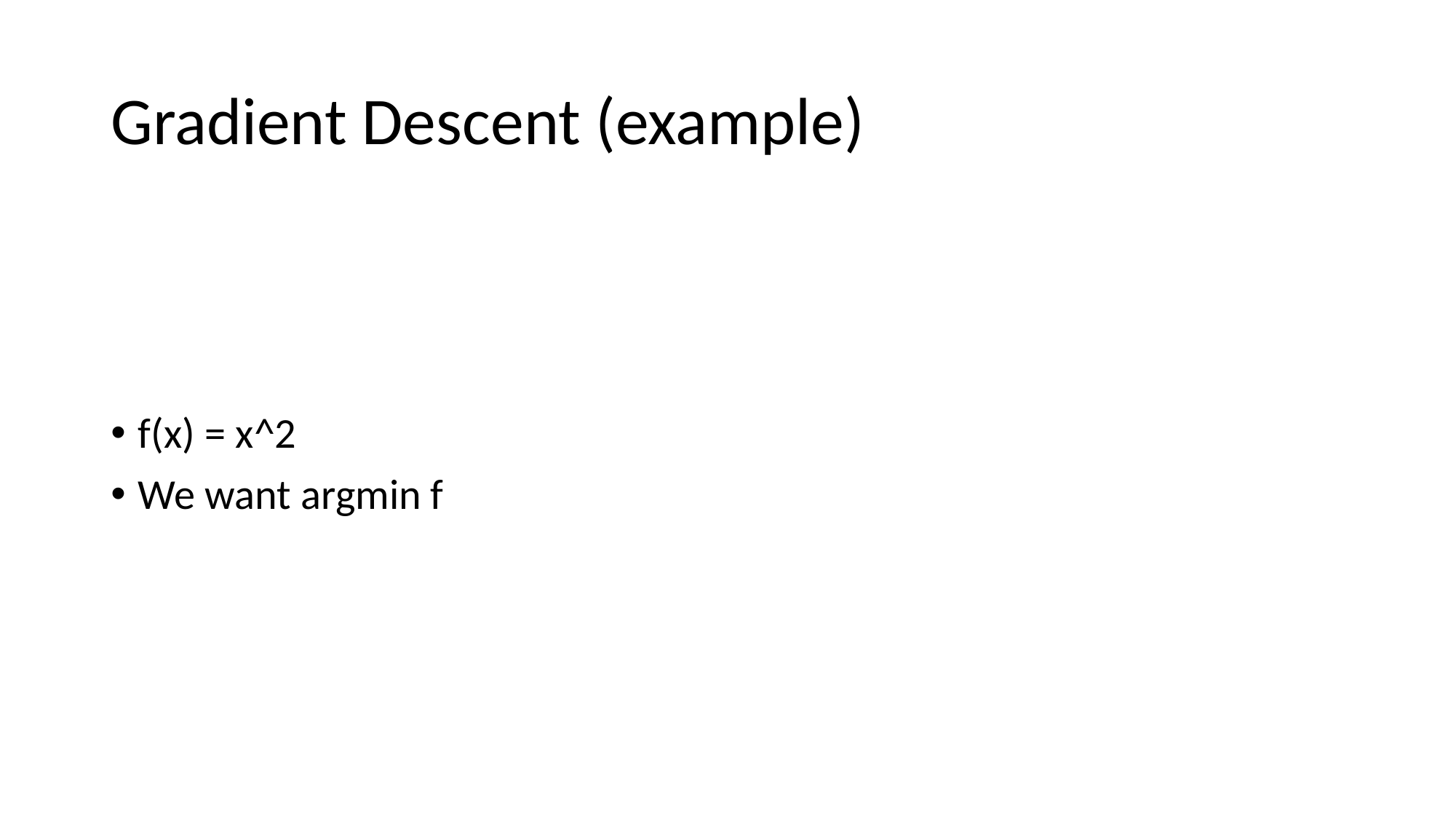

# Gradient Descent (example)

f(x) = x^2
We want argmin f